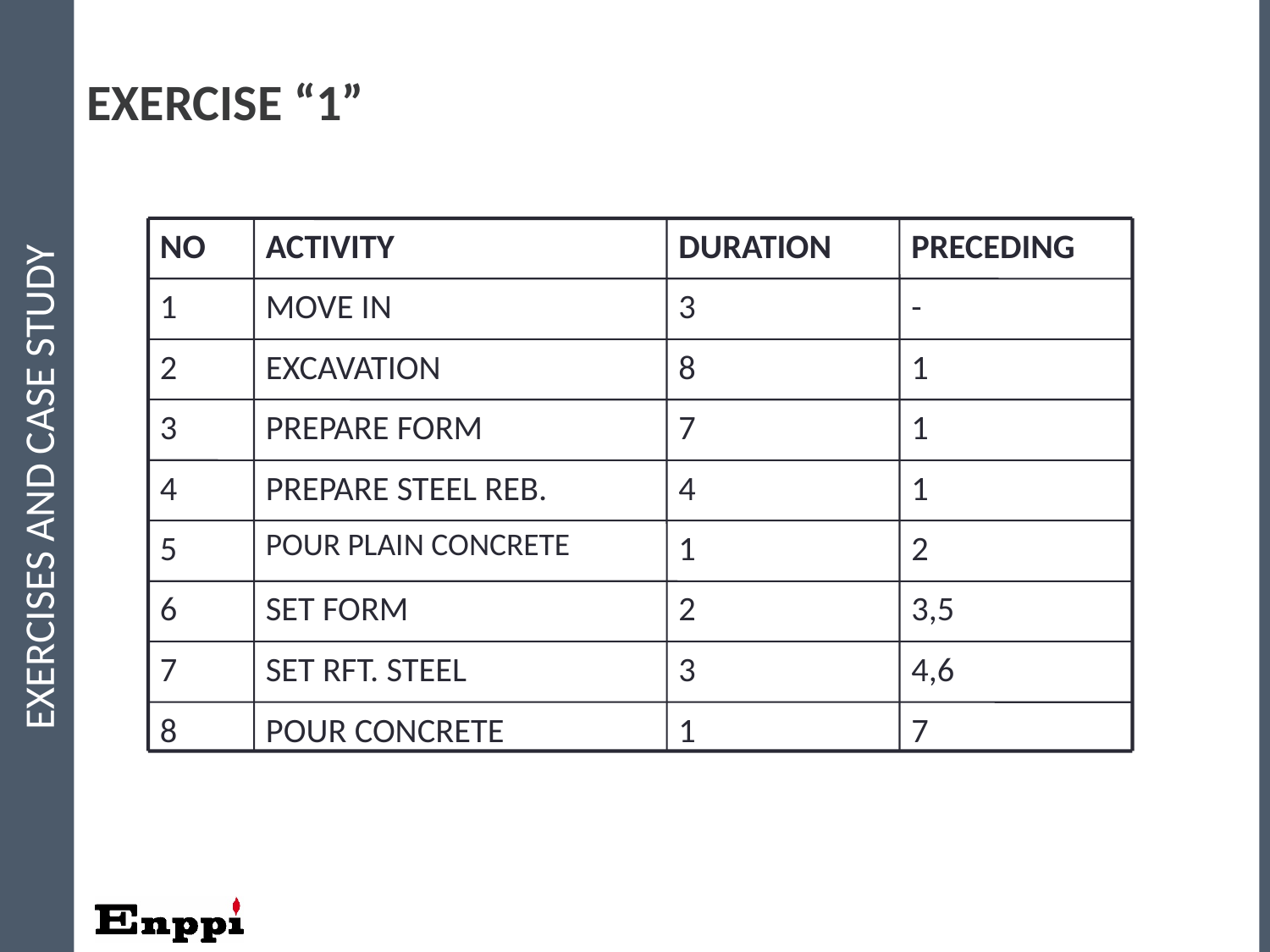

157
# EXERCISES AND CASE STUDY
EXERCISE “1”
NO

ACTIVITY

DURATION

PRECEDING

1

MOVE IN
3
-
2

EXCAVATION
8
1
3

PREPARE FORM
7
1
4

PREPARE STEEL REB.
4
1
POUR PLAIN CONCRETE
5

1
2
6

SET FORM
2
3,5
7

SET RFT. STEEL
3
4,6
8

POUR CONCRETE
1
7